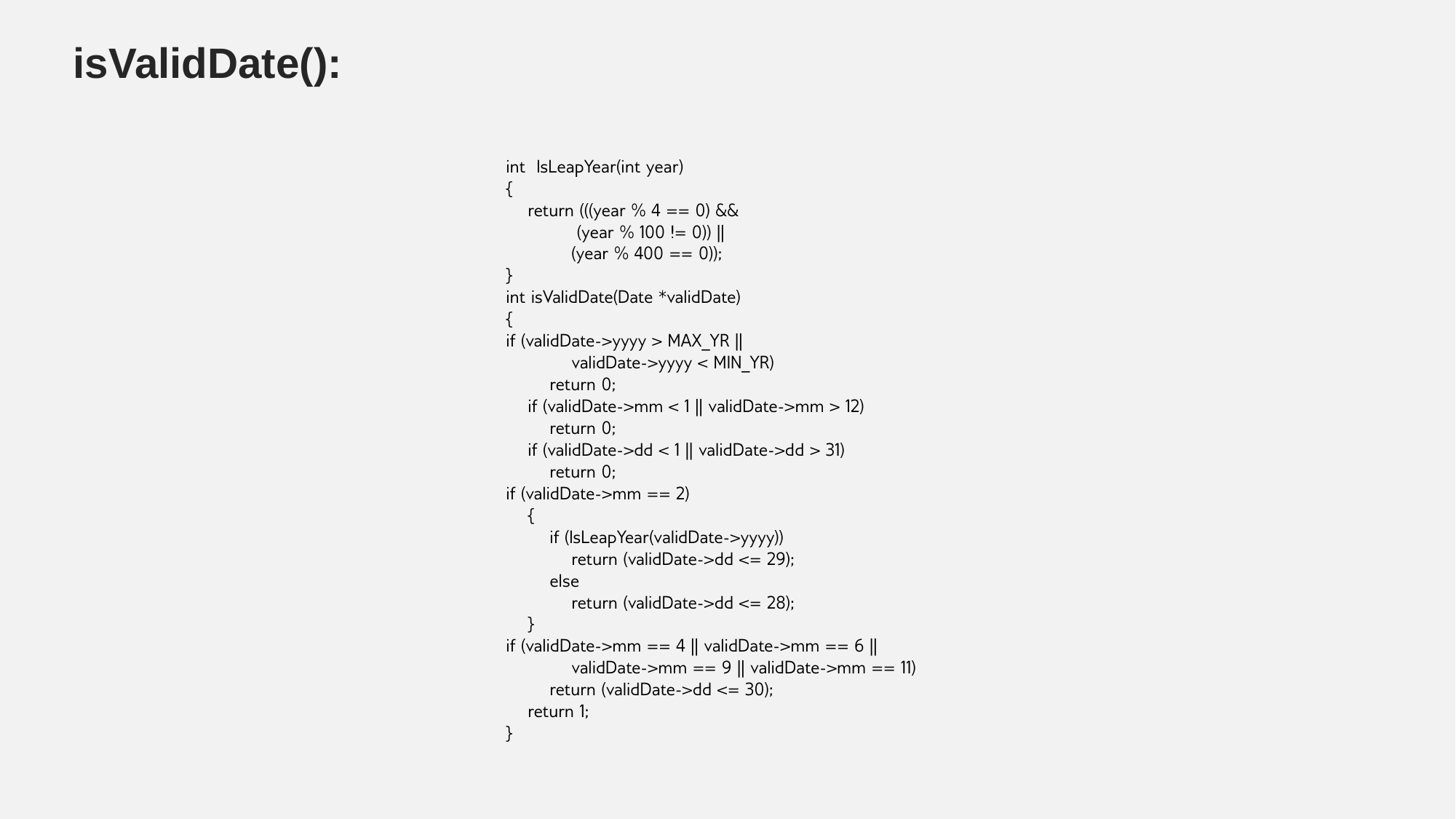

isValidDate():
int  IsLeapYear(int year)
{
    return (((year % 4 == 0) &&
             (year % 100 != 0)) ||
            (year % 400 == 0));
}
int isValidDate(Date *validDate)
{
if (validDate->yyyy > MAX_YR ||
            validDate->yyyy < MIN_YR)
        return 0;
    if (validDate->mm < 1 || validDate->mm > 12)
        return 0;
    if (validDate->dd < 1 || validDate->dd > 31)
        return 0;
if (validDate->mm == 2)
    {
        if (IsLeapYear(validDate->yyyy))
            return (validDate->dd <= 29);
        else
            return (validDate->dd <= 28);
    }
if (validDate->mm == 4 || validDate->mm == 6 ||
            validDate->mm == 9 || validDate->mm == 11)
        return (validDate->dd <= 30);
    return 1;
}